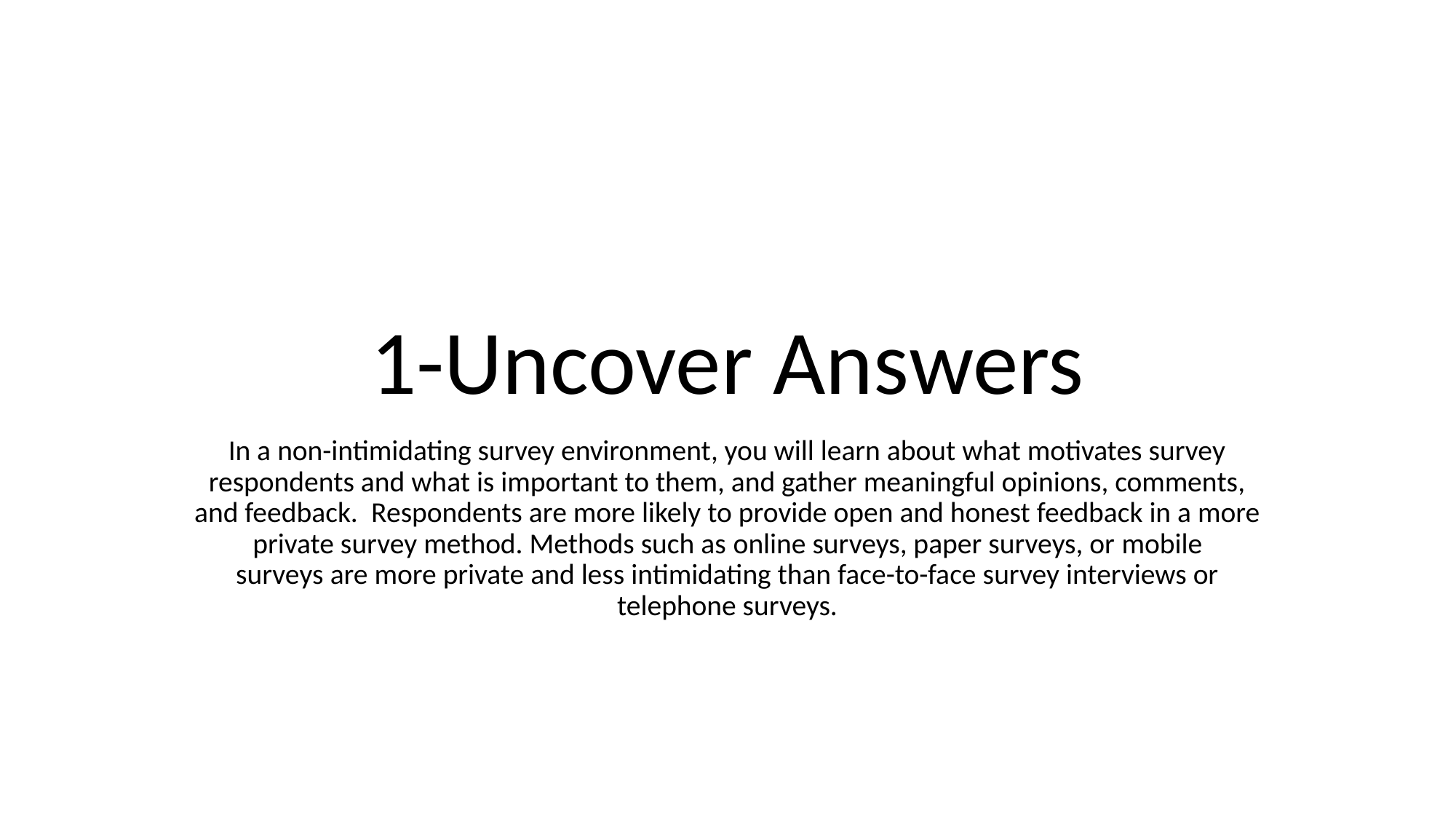

# 1-Uncover Answers
In a non-intimidating survey environment, you will learn about what motivates survey respondents and what is important to them, and gather meaningful opinions, comments, and feedback.  Respondents are more likely to provide open and honest feedback in a more private survey method. Methods such as online surveys, paper surveys, or mobile surveys are more private and less intimidating than face-to-face survey interviews or telephone surveys.